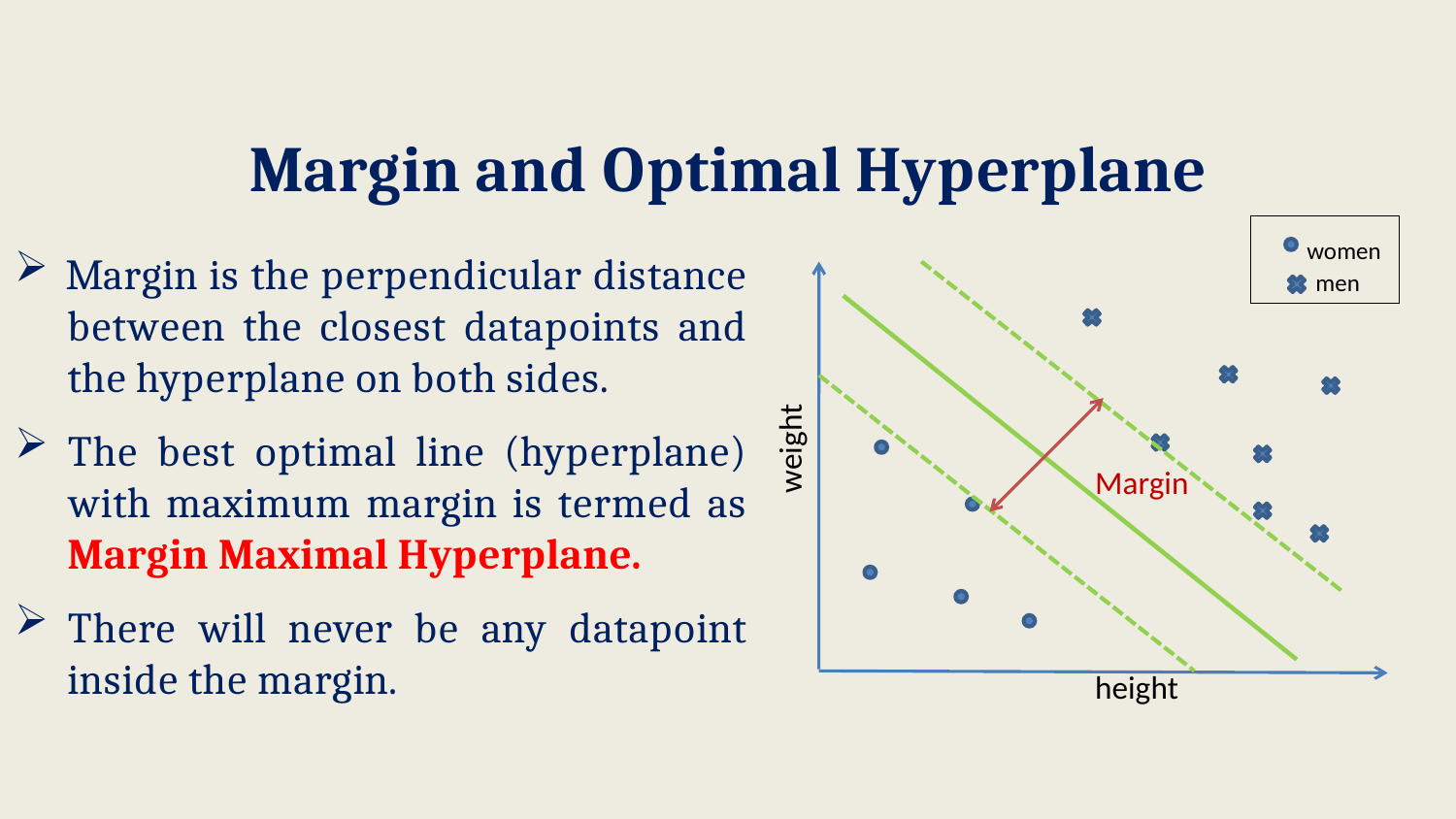

Margin and Optimal Hyperplane
     women
         men
Margin is the perpendicular distance between the closest datapoints and the hyperplane on both sides.
The best optimal line (hyperplane) with maximum margin is termed as Margin Maximal Hyperplane.
There will never be any datapoint inside the margin.

weight

Margin

height